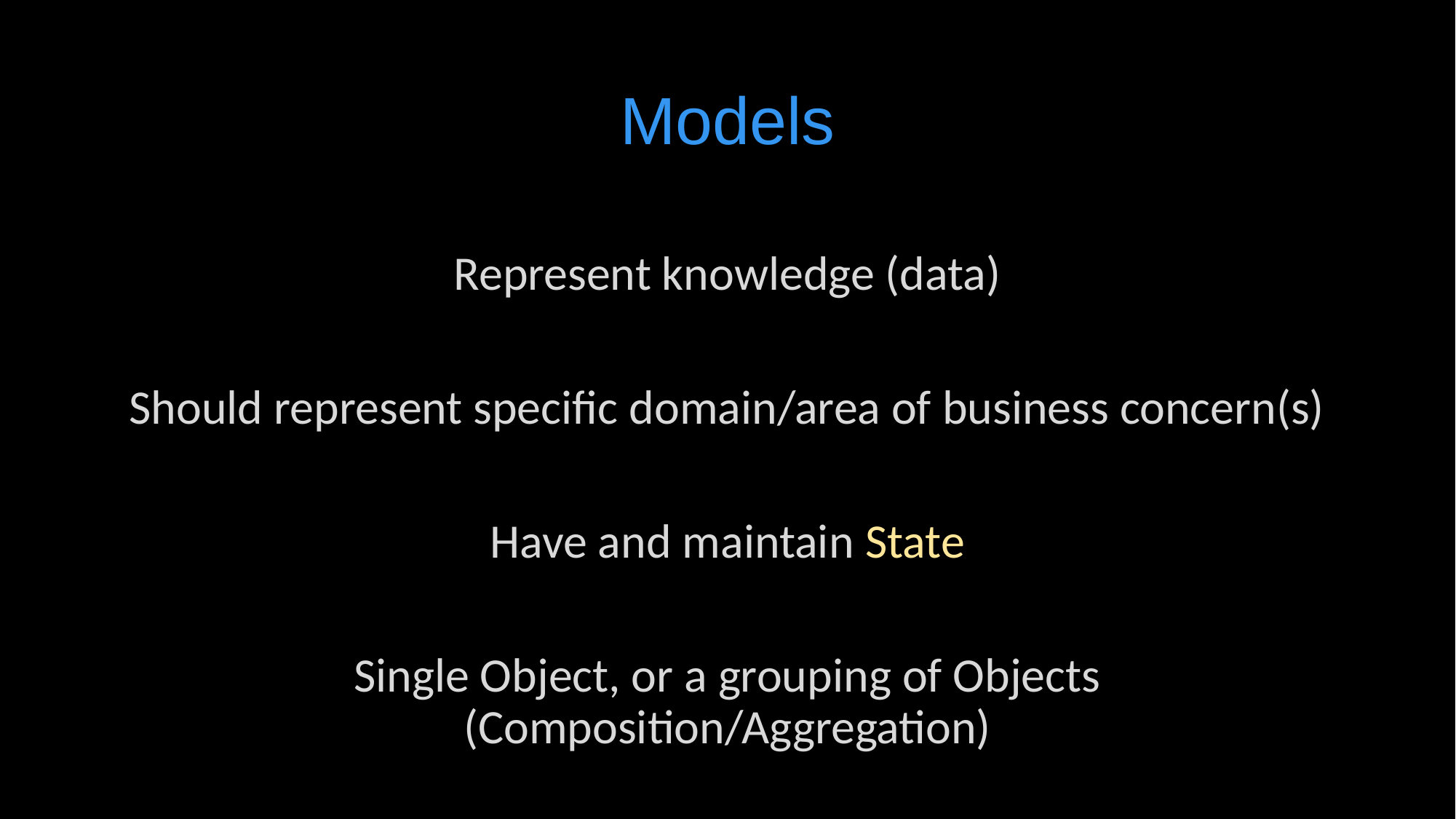

# Models
Represent knowledge (data)

Should represent specific domain/area of business concern(s)

Have and maintain State

Single Object, or a grouping of Objects (Composition/Aggregation)